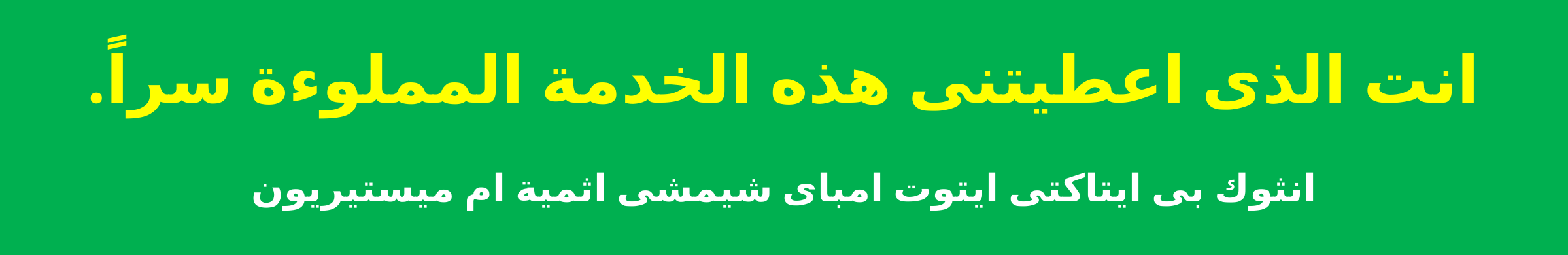

انت الذى اعطيتنى هذه الخدمة المملوءة سراً.
انثوك بى ايتاكتى ايتوت امباى شيمشى اثمية ام ميستيريون